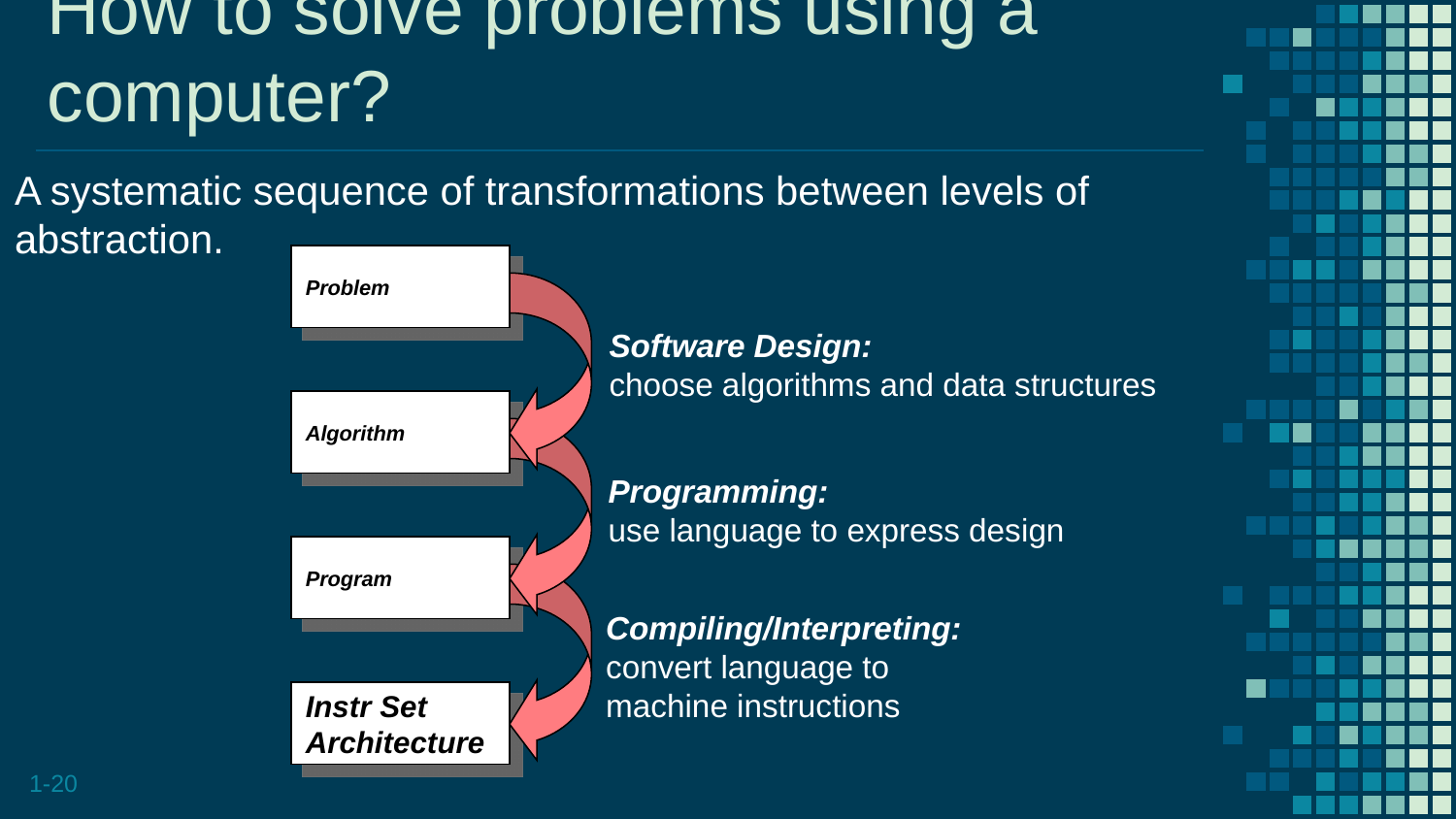

# How to solve problems using a computer?
A systematic sequence of transformations between levels of abstraction.
Problem

Software Design:
choose algorithms and data structures
Algorithm

Programming:
use language to express design
Program

Compiling/Interpreting:
convert language to
machine instructions
Instr Set
Architecture
1-20